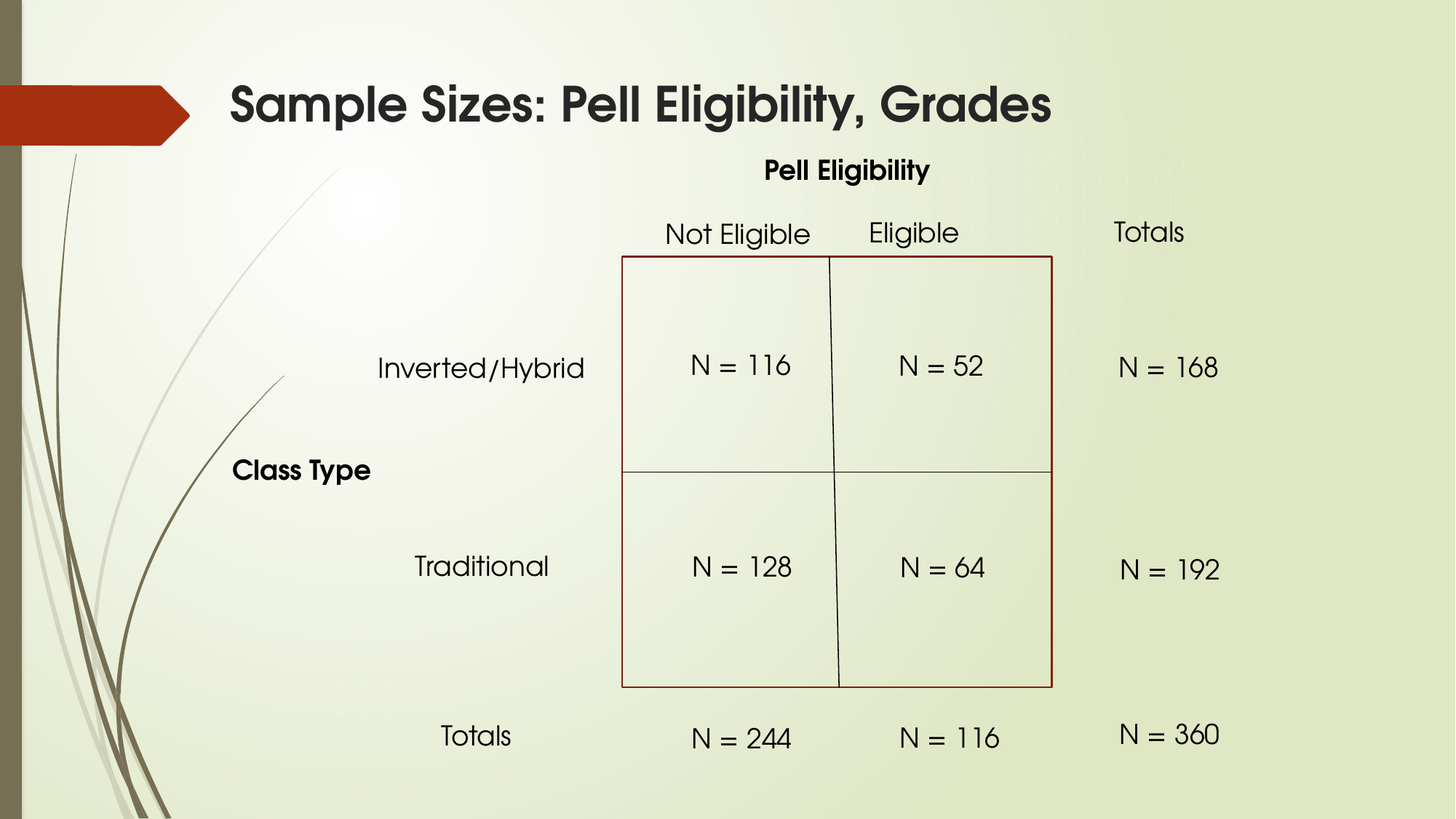

# Sample Sizes: Pell Eligibility, Grades
Pell Eligibility
Totals
Eligible
Not Eligible

N = 116
N = 52
N = 168
Inverted/Hybrid
Class Type
Traditional
N = 128
N = 64
N = 192
N = 360
Totals
N = 116
N = 244